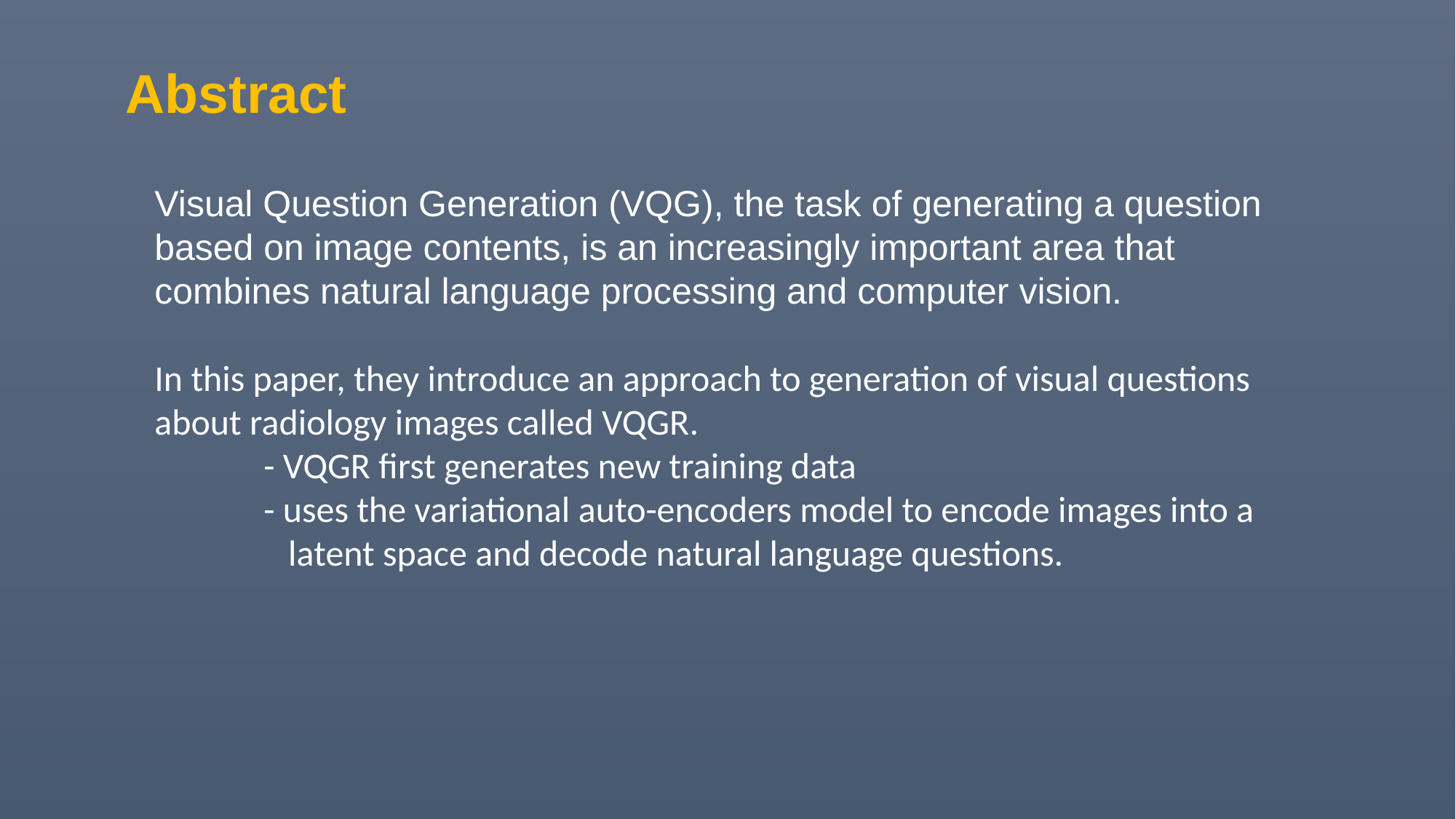

Abstract
Visual Question Generation (VQG), the task of generating a question based on image contents, is an increasingly important area that combines natural language processing and computer vision.

In this paper, they introduce an approach to generation of visual questions about radiology images called VQGR.
	- VQGR first generates new training data
	- uses the variational auto-encoders model to encode images into a 	   latent space and decode natural language questions.